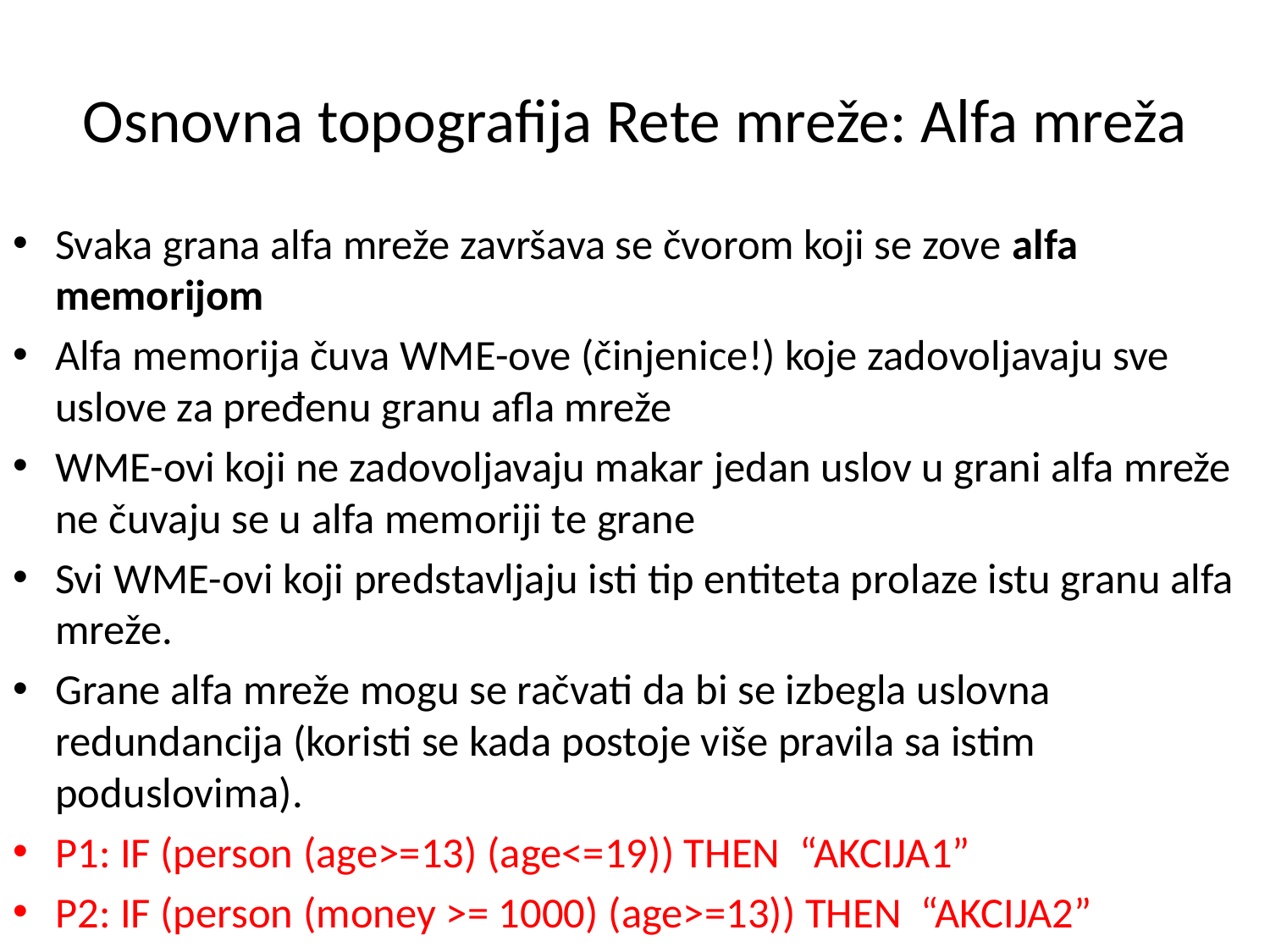

# Osnovna topografija Rete mreže: Alfa mreža

Svaka grana alfa mreže završava se čvorom koji se zove alfa memorijom
Alfa memorija čuva WME-ove (činjenice!) koje zadovoljavaju sve uslove za pređenu granu afla mreže
WME-ovi koji ne zadovoljavaju makar jedan uslov u grani alfa mreže ne čuvaju se u alfa memoriji te grane
Svi WME-ovi koji predstavljaju isti tip entiteta prolaze istu granu alfa mreže.
Grane alfa mreže mogu se račvati da bi se izbegla uslovna redundancija (koristi se kada postoje više pravila sa istim poduslovima).
P1: IF (person (age>=13) (age<=19)) THEN  “AKCIJA1”
P2: IF (person (money >= 1000) (age>=13)) THEN  “AKCIJA2”